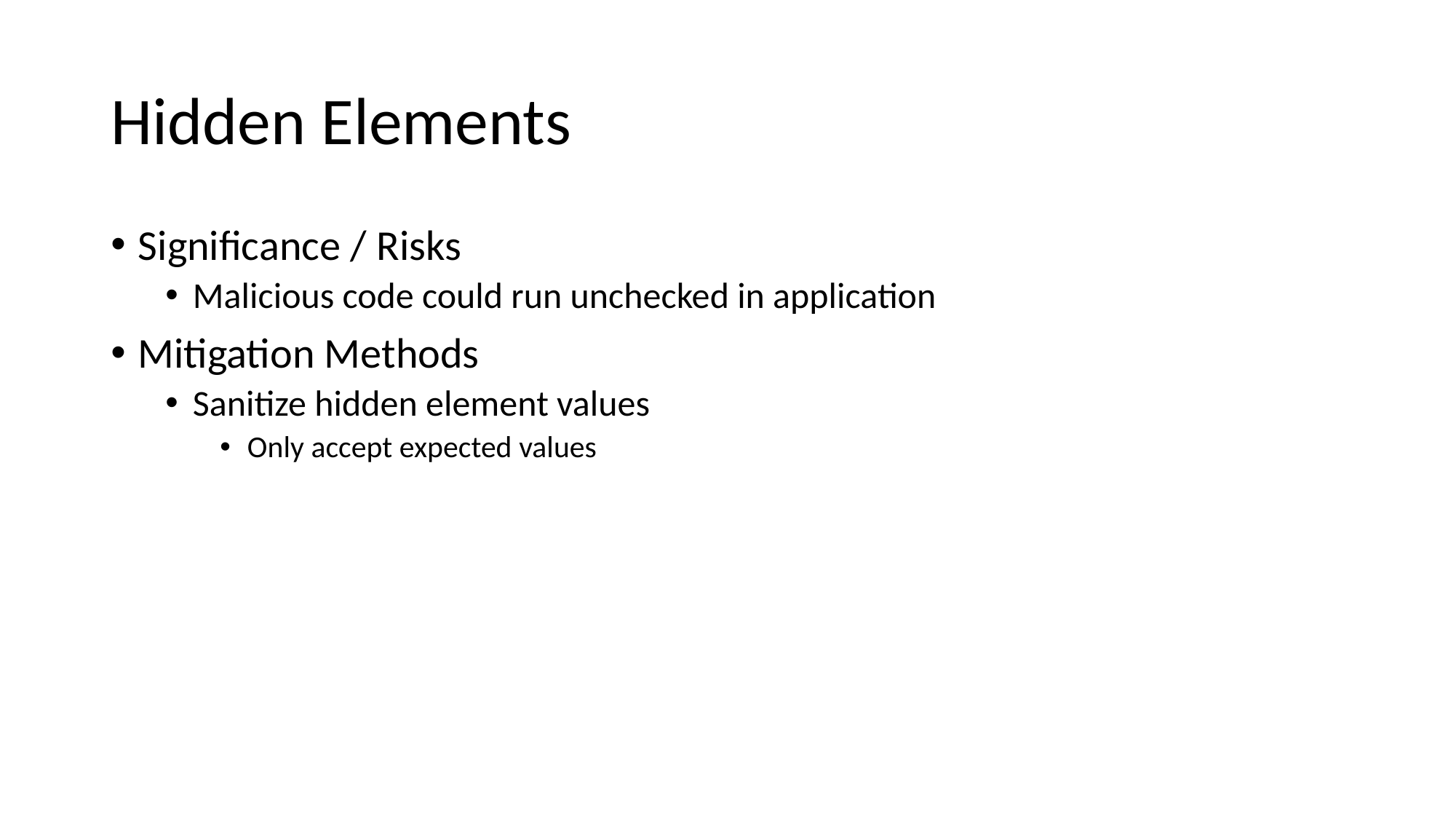

# Hidden Elements
Significance / Risks
Malicious code could run unchecked in application
Mitigation Methods
Sanitize hidden element values
Only accept expected values